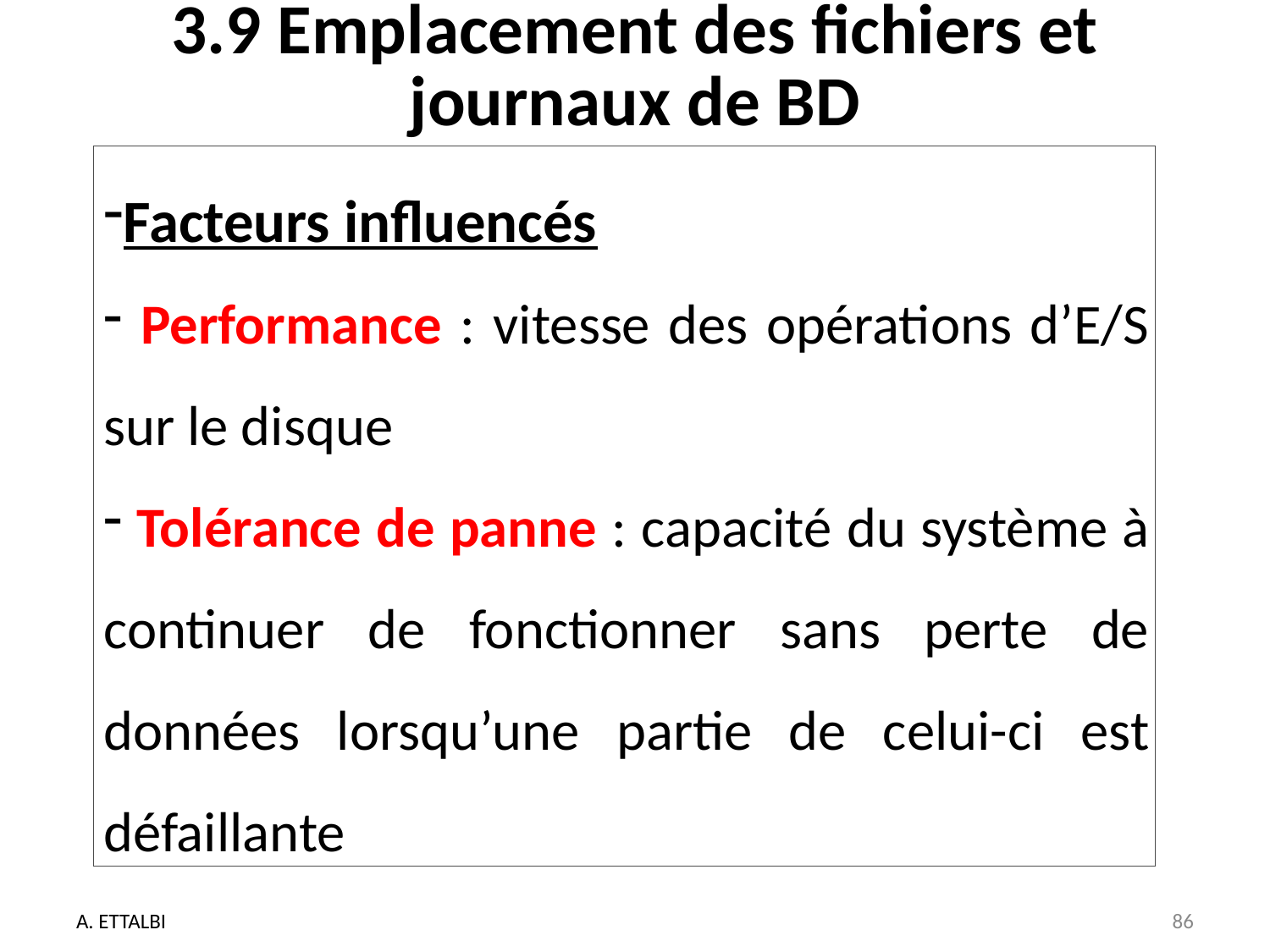

# 3.9 Emplacement des fichiers et journaux de BD
Facteurs influencés
 Performance : vitesse des opérations d’E/S sur le disque
 Tolérance de panne : capacité du système à continuer de fonctionner sans perte de données lorsqu’une partie de celui-ci est défaillante
A. ETTALBI
86